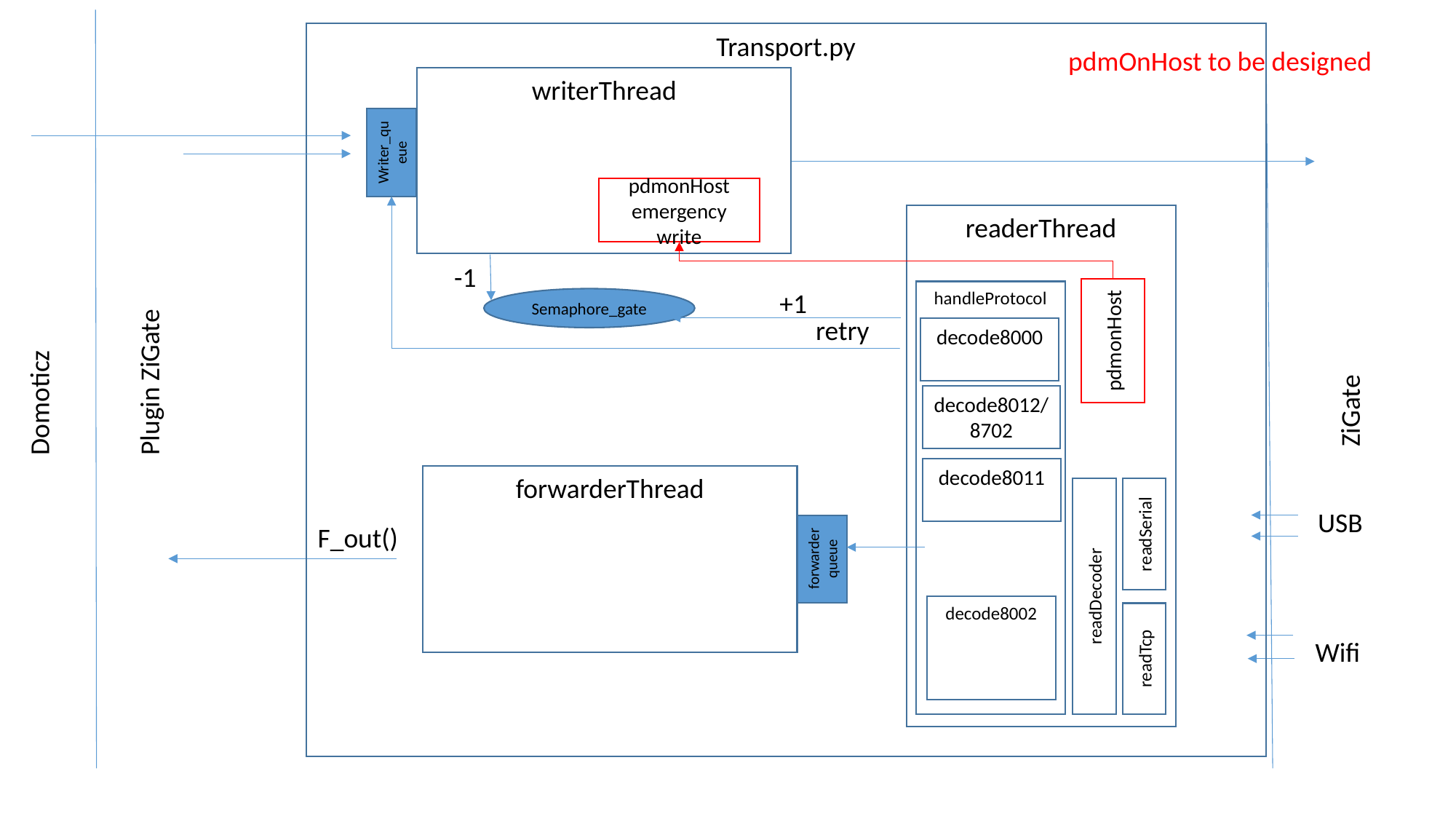

Transport.py
pdmOnHost to be designed
writerThread
Writer_queue
pdmonHost
emergency write
readerThread
Domoticz
Plugin ZiGate
ZiGate
-1
pdmonHost
+1
handleProtocol
Semaphore_gate
retry
decode8000
decode8012/8702
decode8011
forwarderThread
readDecoder
readSerial
USB
F_out()
forwarderqueue
decode8002
readTcp
Wifi